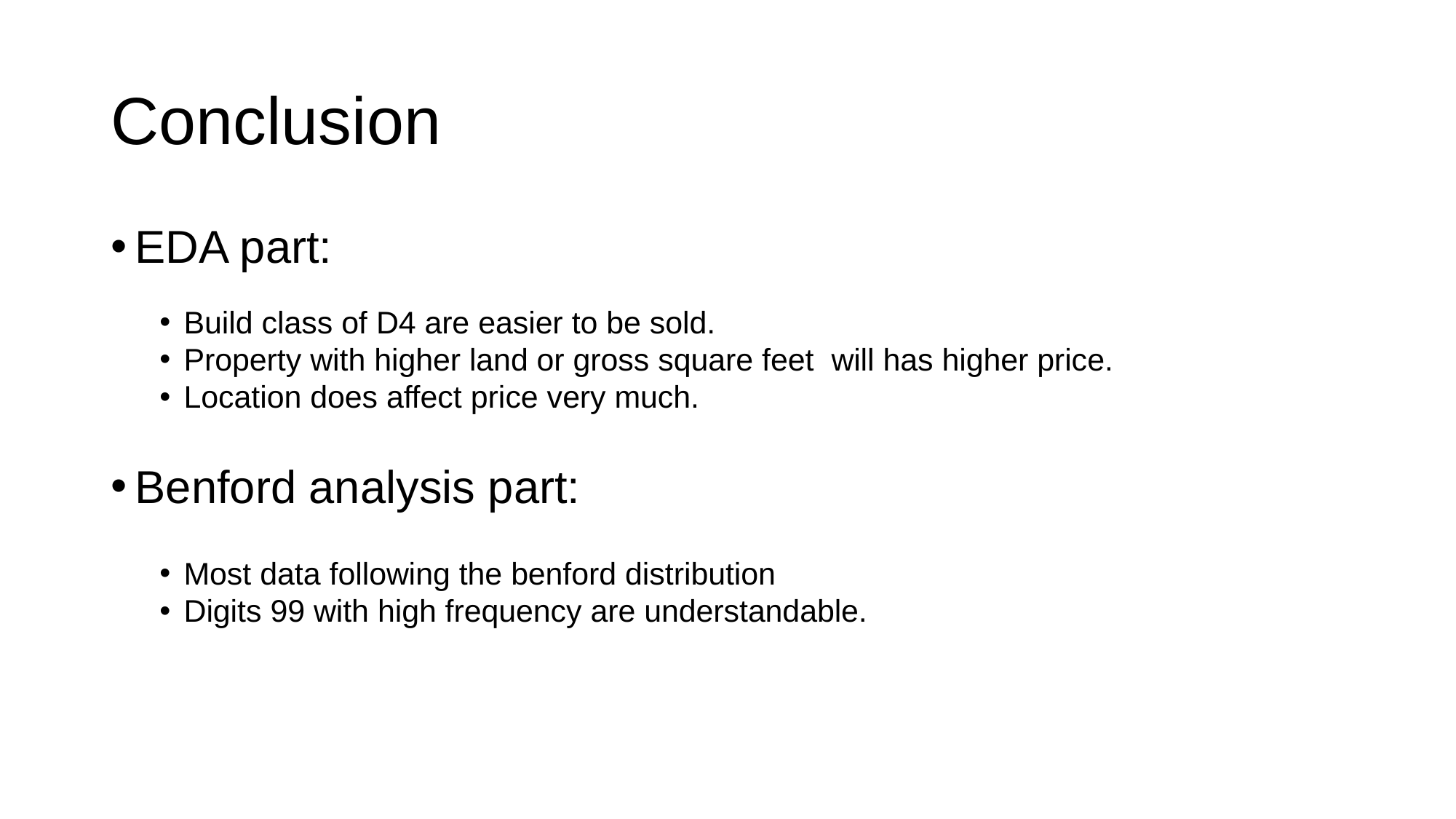

# Conclusion
EDA part:

Build class of D4 are easier to be sold.
Property with higher land or gross square feet  will has higher price.
Location does affect price very much.

Benford analysis part:

Most data following the benford distribution
Digits 99 with high frequency are understandable.